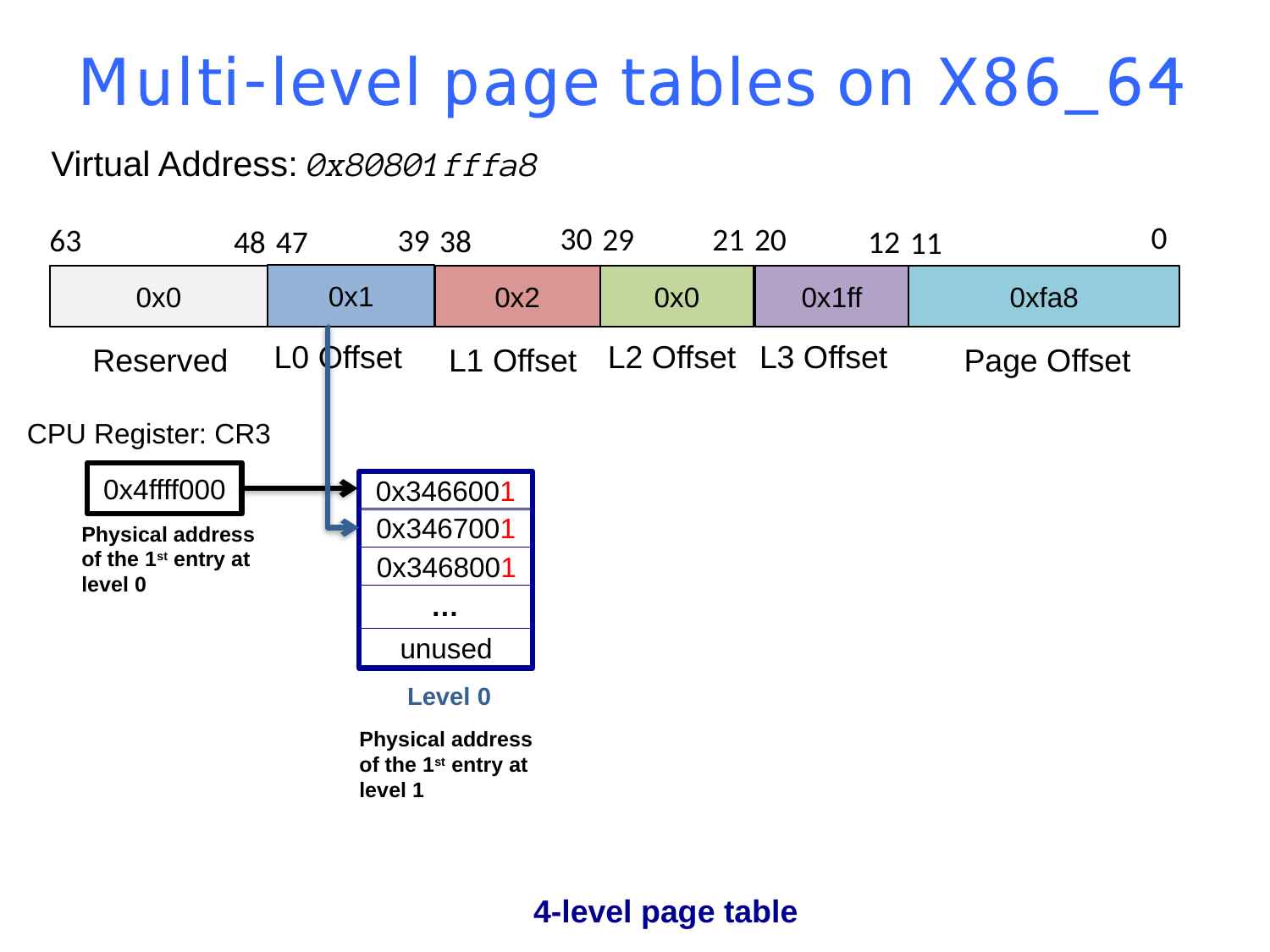

# Multi-level page tables on X86_64
Virtual Address: 0x80801fffa8
0
30
21
29
20
63
39
38
48
12
47
11
0x1
0x0
0x2
0x1ff
0xfa8
0x0
L0 Offset
L2 Offset
L3 Offset
Reserved
L1 Offset
Page Offset
CPU Register: CR3
0x4ffff000
0x3466001

0x3467001
Physical address
of the 1st entry at
level 0
0x3468001
…
unused
Level 0
Physical address
of the 1st entry at
level 1
4-level page table